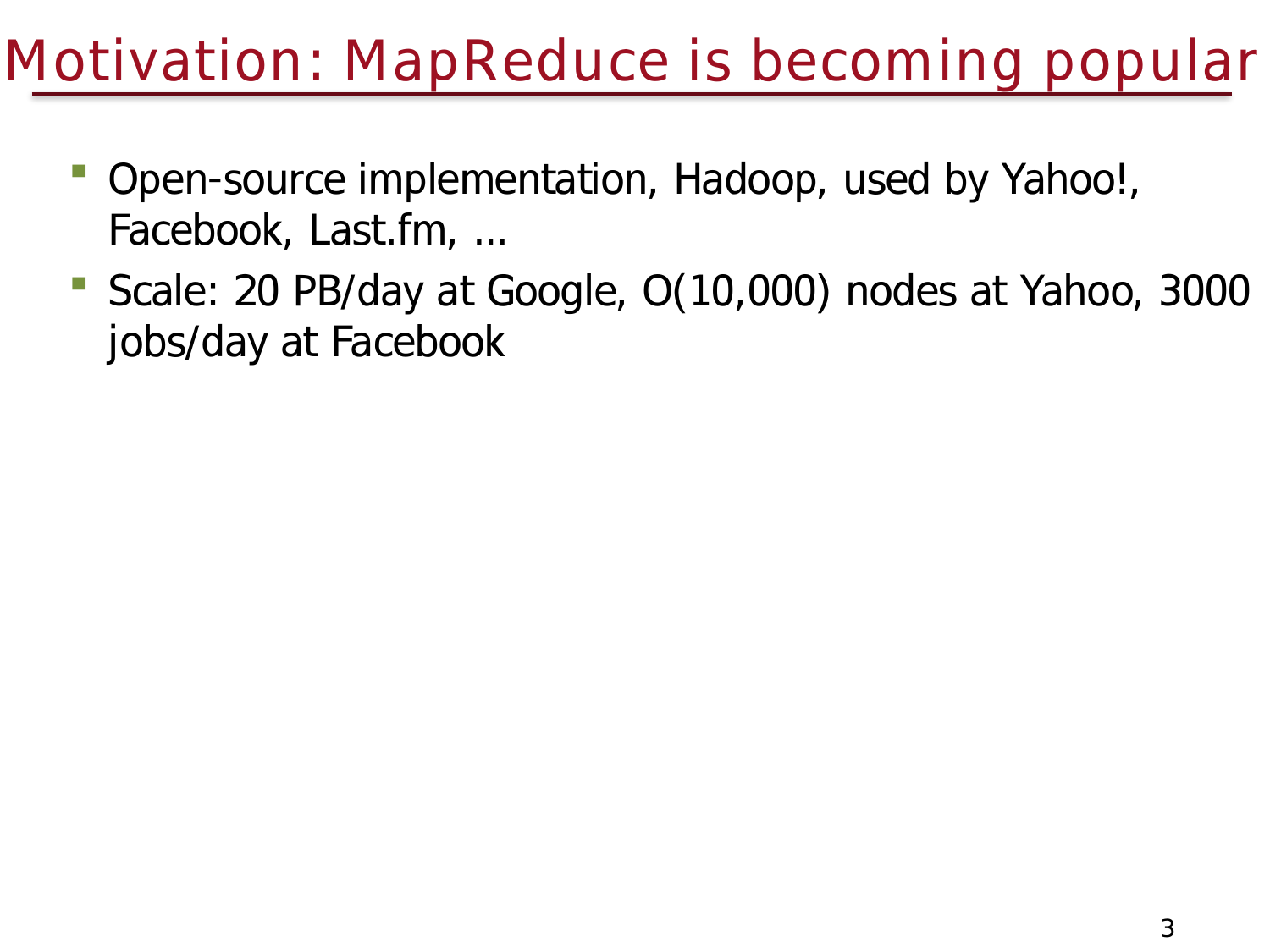

# Motivation: MapReduce is becoming popular
Open-source implementation, Hadoop, used by Yahoo!, Facebook, Last.fm, …
Scale: 20 PB/day at Google, O(10,000) nodes at Yahoo, 3000 jobs/day at Facebook

3